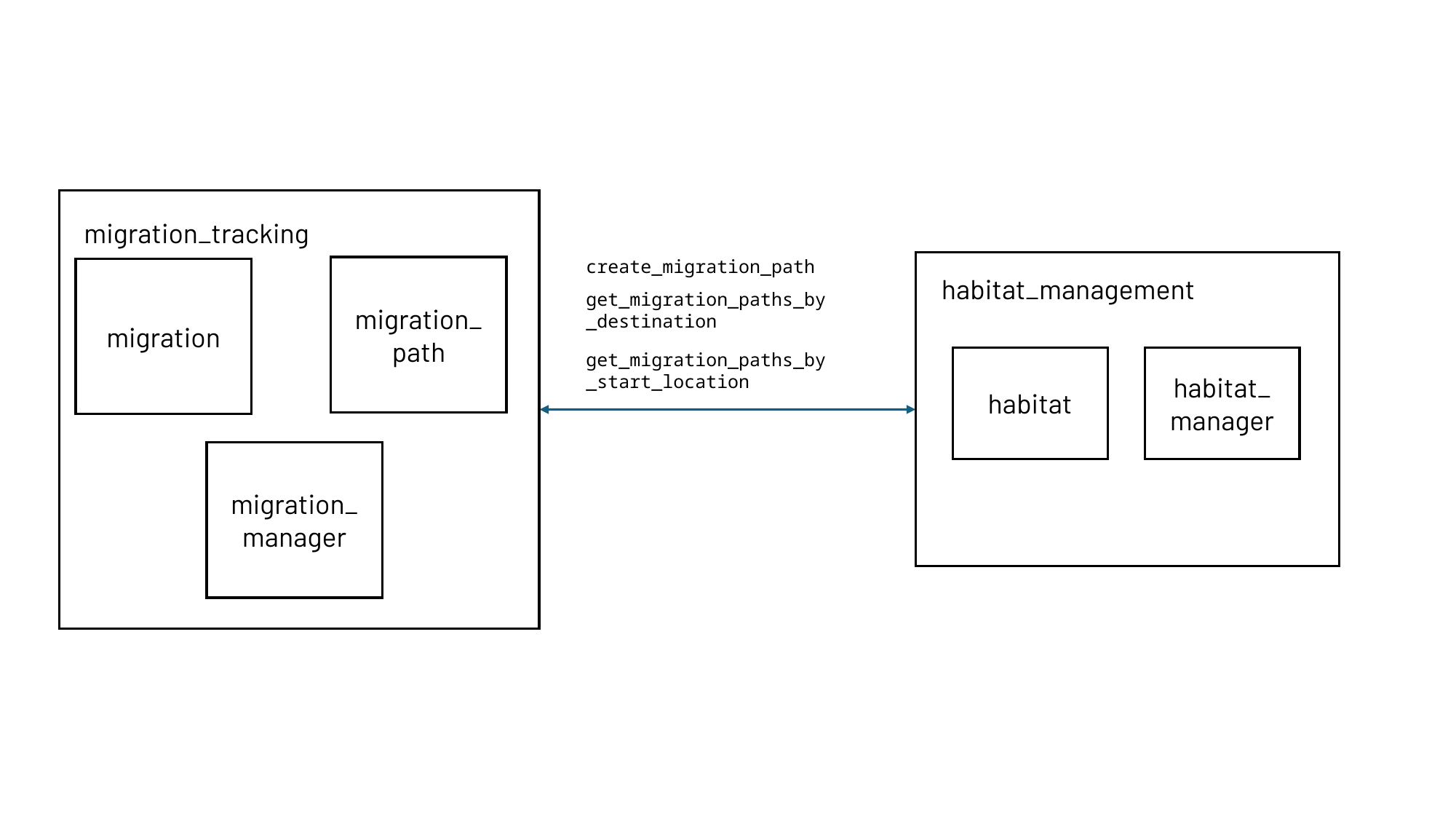

migration_tracking
migration_
path
migration
migration_
manager
create_migration_path

habitat_management
habitat
habitat_
manager
get_migration_paths_by_destination
get_migration_paths_by_start_location